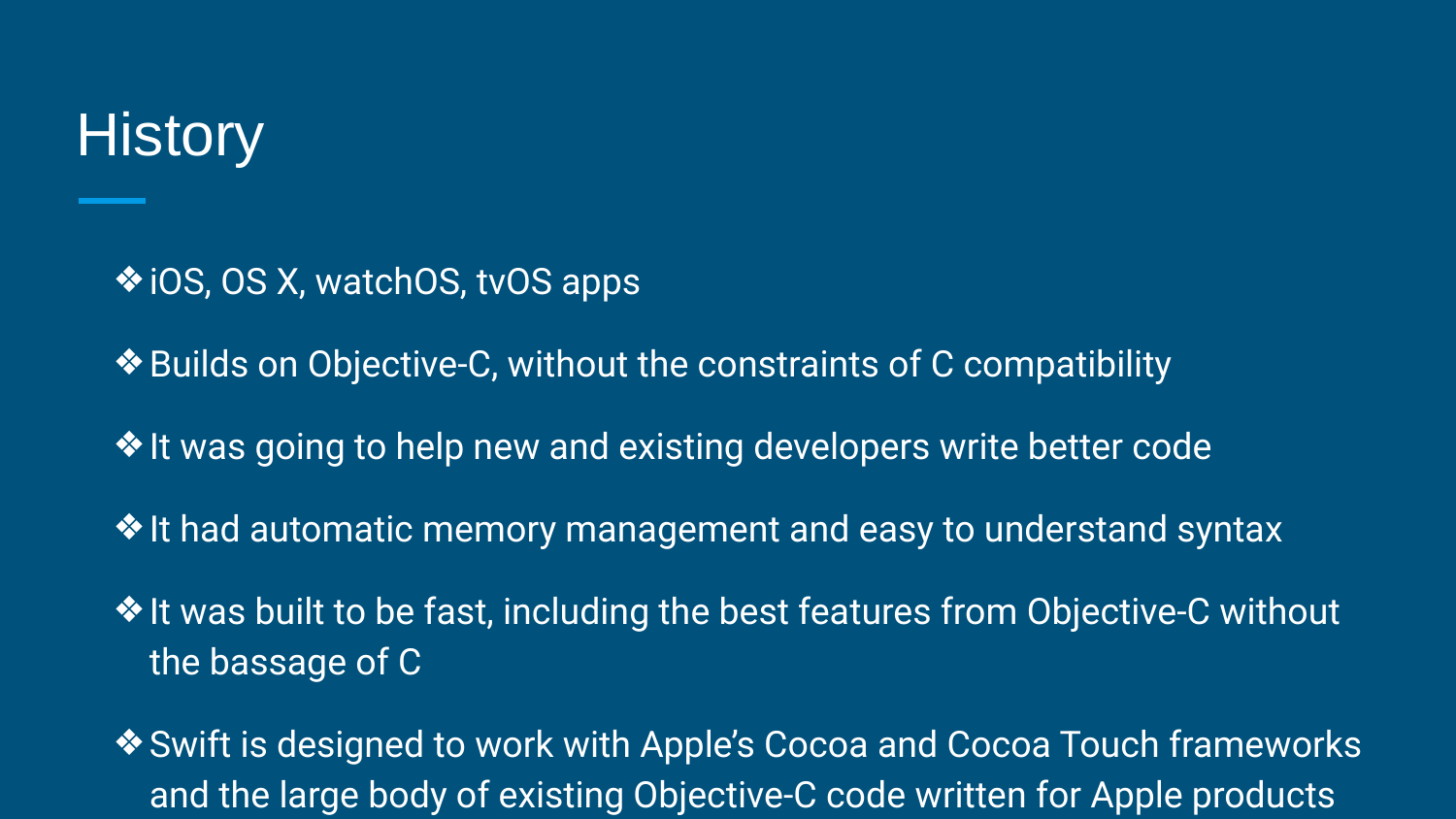

# History
iOS, OS X, watchOS, tvOS apps
Builds on Objective-C, without the constraints of C compatibility
It was going to help new and existing developers write better code
It had automatic memory management and easy to understand syntax
It was built to be fast, including the best features from Objective-C without the bassage of C
Swift is designed to work with Apple’s Cocoa and Cocoa Touch frameworks and the large body of existing Objective-C code written for Apple products